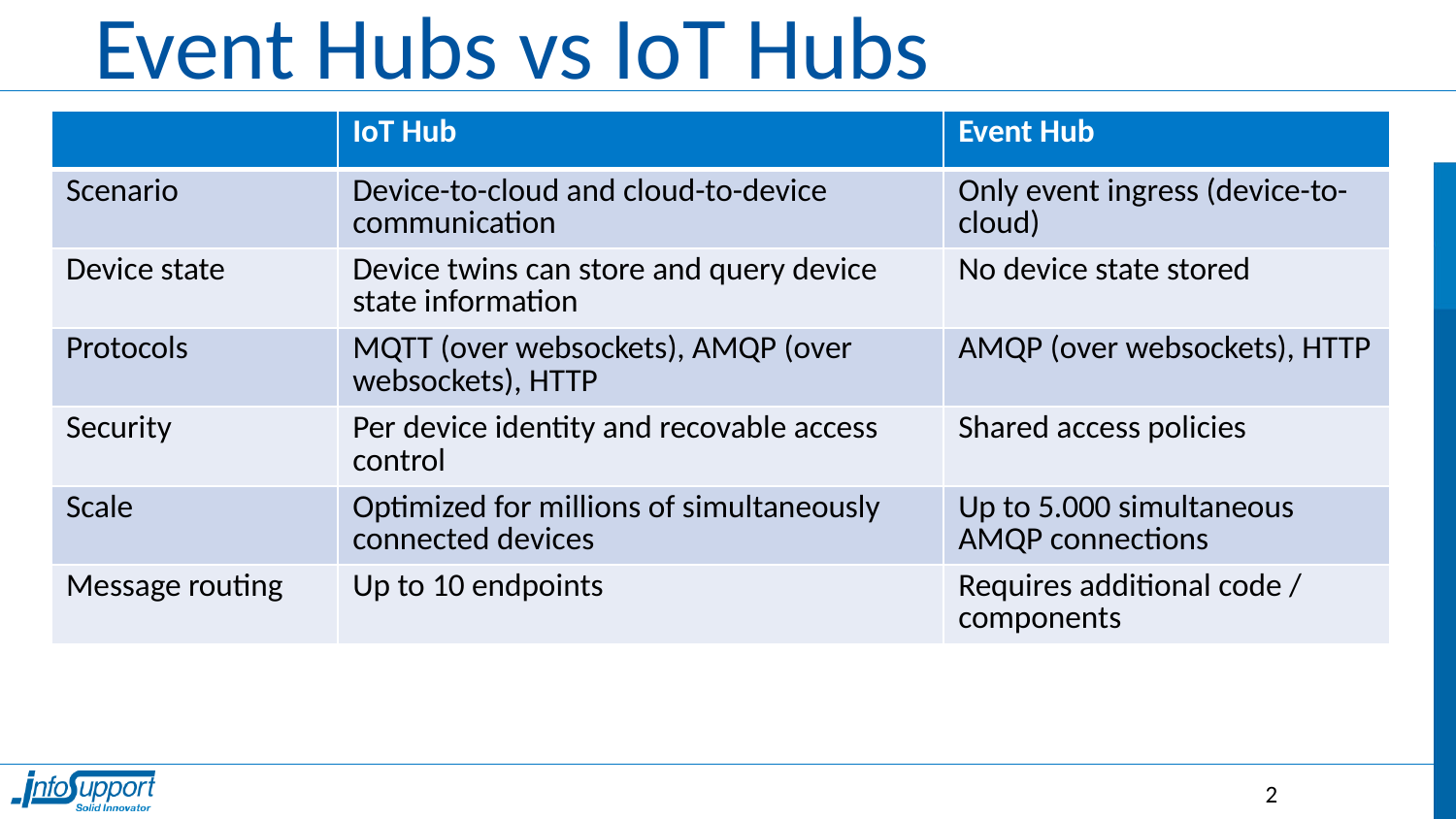

# Event Hubs vs IoT Hubs
|  | IoT Hub | Event Hub |
| --- | --- | --- |
| Scenario | Device-to-cloud and cloud-to-device communication | Only event ingress (device-to-cloud) |
| Device state | Device twins can store and query device state information | No device state stored |
| Protocols | MQTT (over websockets), AMQP (over websockets), HTTP | AMQP (over websockets), HTTP |
| Security | Per device identity and recovable access control | Shared access policies |
| Scale | Optimized for millions of simultaneously connected devices | Up to 5.000 simultaneous AMQP connections |
| Message routing | Up to 10 endpoints | Requires additional code / components |
2